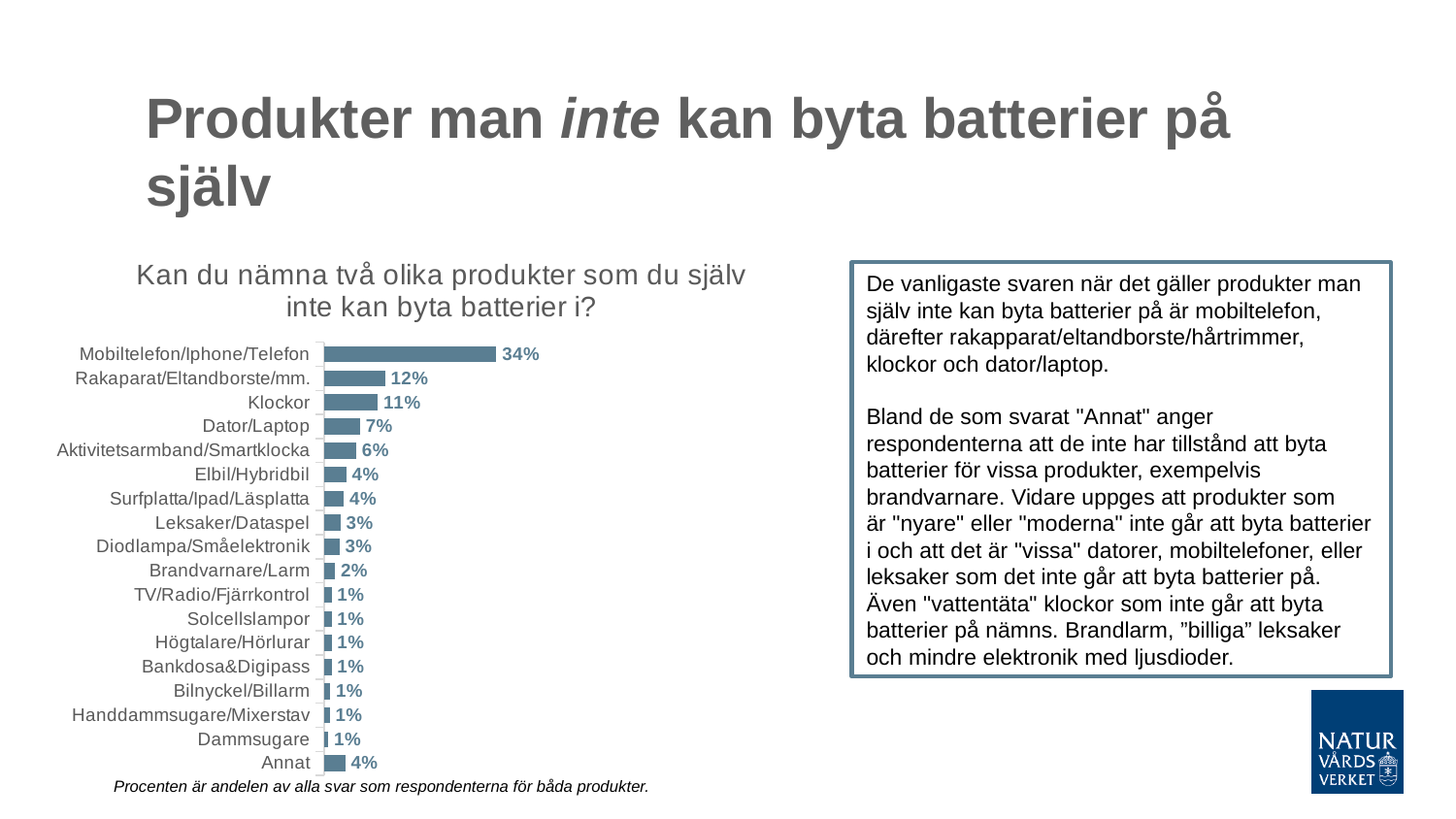

# Produkter man inte kan byta batterier på själv

### Chart: Kan du nämna två olika produkter som du själv inte kan byta batterier i?

| Category |  |
|---|---|
| Annat | 0.04182879377431906 |
| Dammsugare | 0.007782101167315175 |
| Handdammsugare/Mixerstav | 0.010700389105058366 |
| Bilnyckel/Billarm | 0.011673151750972763 |
| Bankdosa&Digipass | 0.014591439688715954 |
| Högtalare/Hörlurar | 0.014591439688715954 |
| Solcellslampor | 0.014591439688715954 |
| TV/Radio/Fjärrkontrol | 0.014591439688715954 |
| Brandvarnare/Larm | 0.021400778210116732 |
| Diodlampa/Småelektronik | 0.030155642023346304 |
| Leksaker/Dataspel | 0.032101167315175094 |
| Surfplatta/Ipad/Läsplatta | 0.038910505836575876 |
| Elbil/Hybridbil | 0.04377431906614786 |
| Aktivitetsarmband/Smartklocka | 0.0632295719844358 |
| Dator/Laptop | 0.07101167315175097 |
| Klockor | 0.10603112840466926 |
| Rakaparat/Eltandborste/mm. | 0.12062256809338522 |
| Mobiltelefon/Iphone/Telefon | 0.3424124513618677 |
De vanligaste svaren när det gäller produkter man själv inte kan byta batterier på är mobiltelefon, därefter rakapparat/eltandborste/hårtrimmer, klockor och dator/laptop.
Bland de som svarat "Annat" anger respondenterna att de inte har tillstånd att byta batterier för vissa produkter, exempelvis brandvarnare. Vidare uppges att produkter som är "nyare" eller "moderna" inte går att byta batterier i och att det är "vissa" datorer, mobiltelefoner, eller leksaker som det inte går att byta batterier på.
Även "vattentäta" klockor som inte går att byta batterier på nämns. Brandlarm, ”billiga” leksaker och mindre elektronik med ljusdioder.
Procenten är andelen av alla svar som respondenterna för båda produkter.